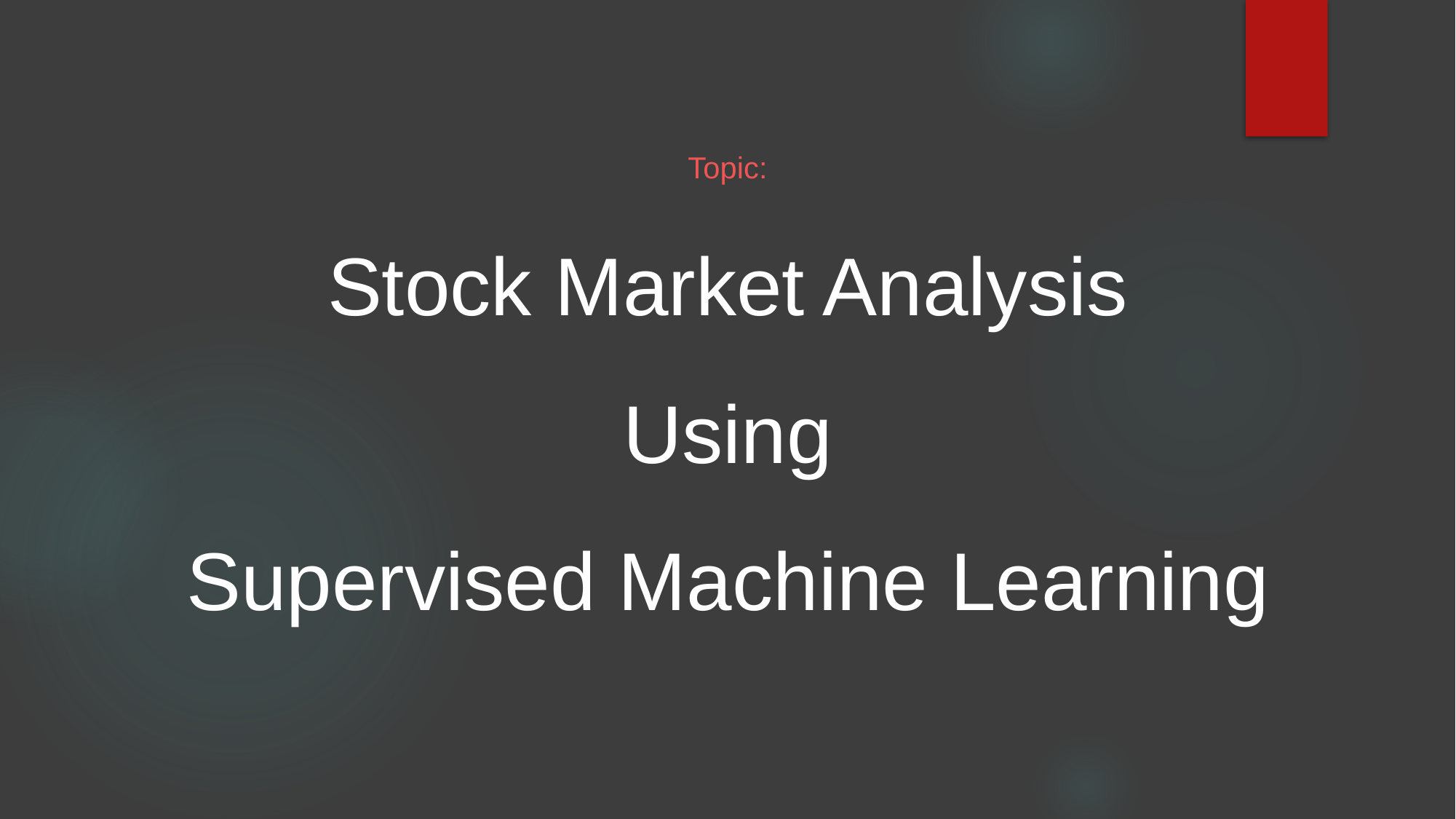

# Topic: Stock Market Analysis Using Supervised Machine Learning